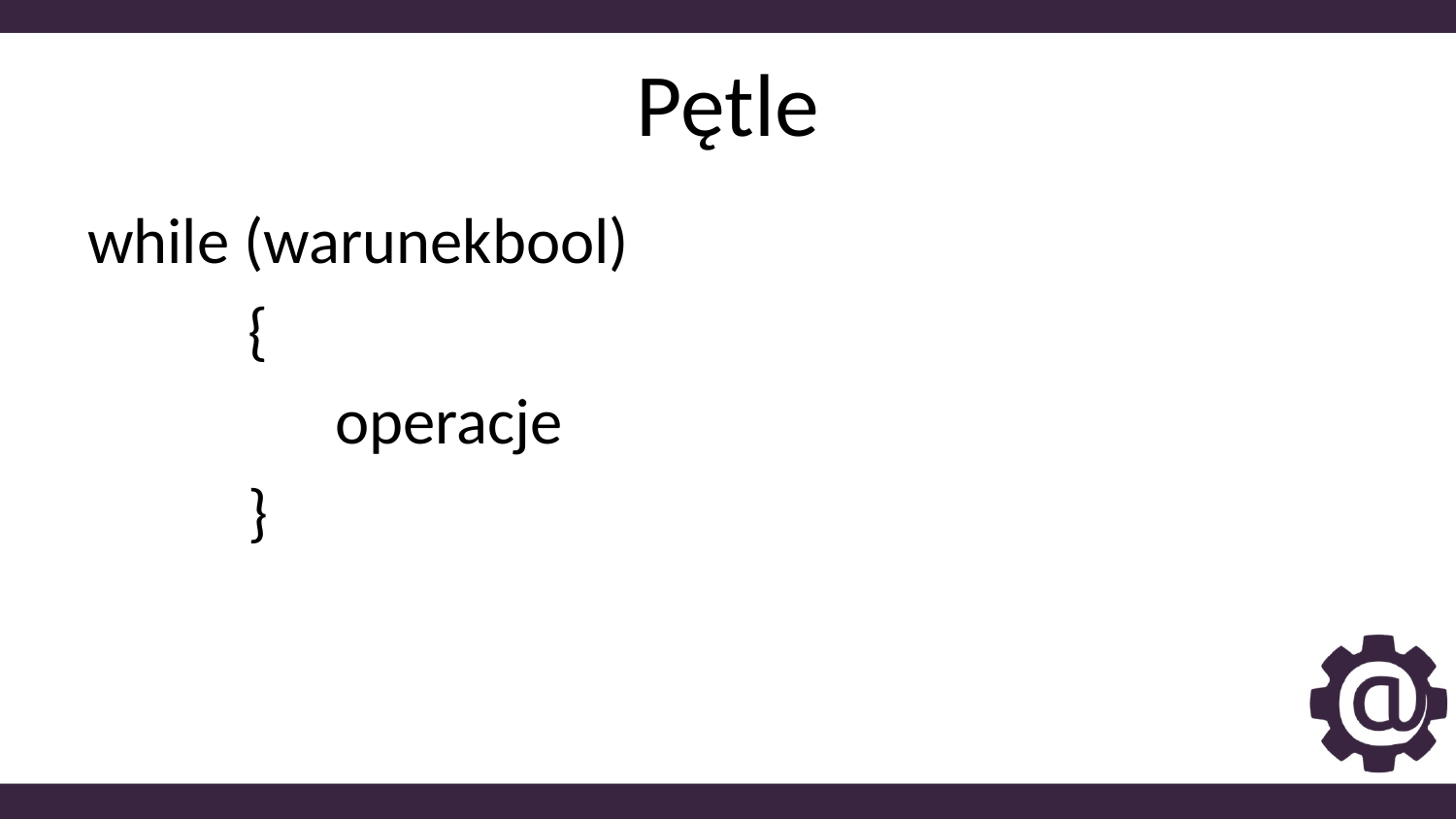

# Pętle
while (warunekbool)
           {
                 operacje
           }